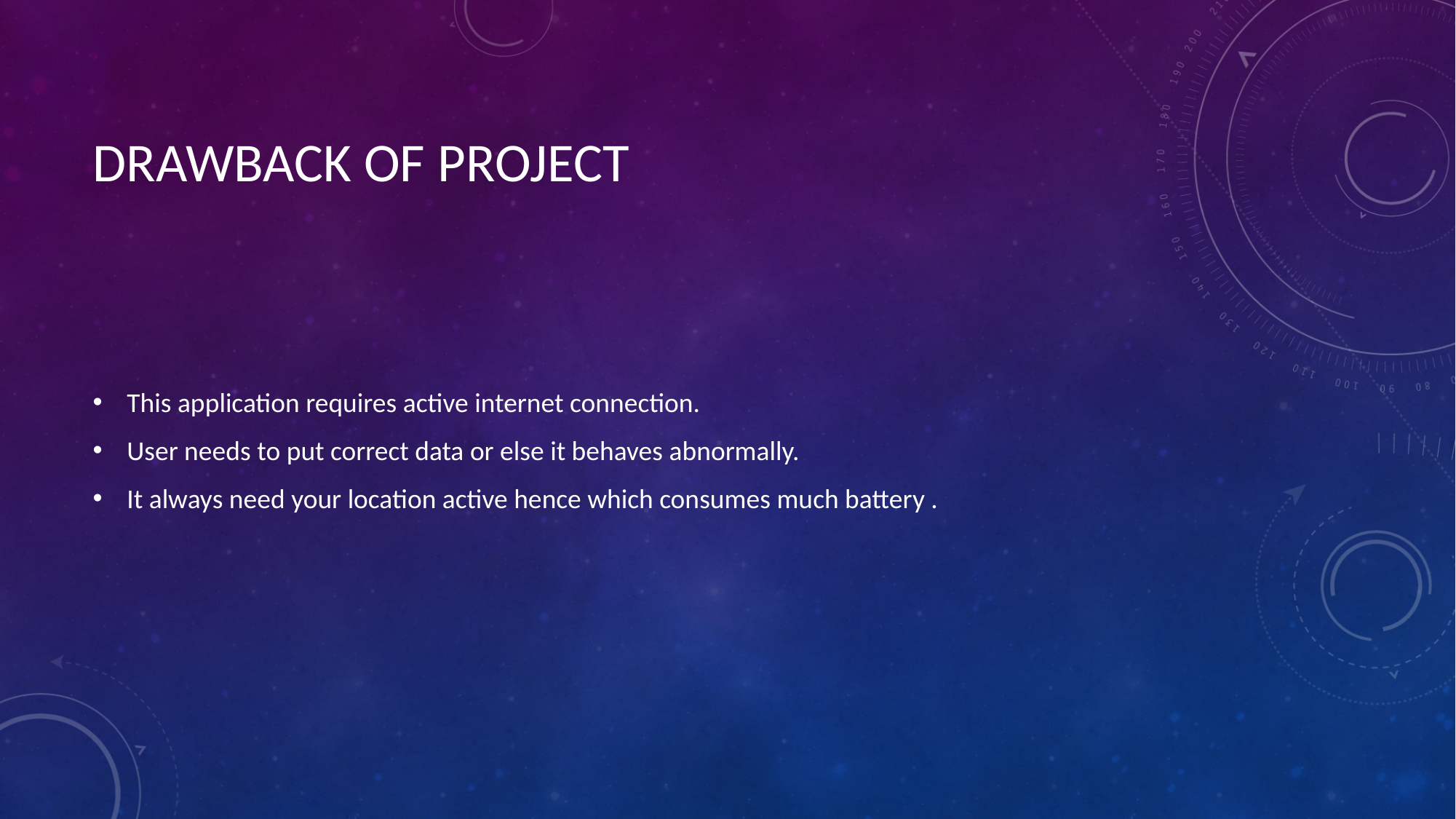

# Drawback of project
This application requires active internet connection.
User needs to put correct data or else it behaves abnormally.
It always need your location active hence which consumes much battery .